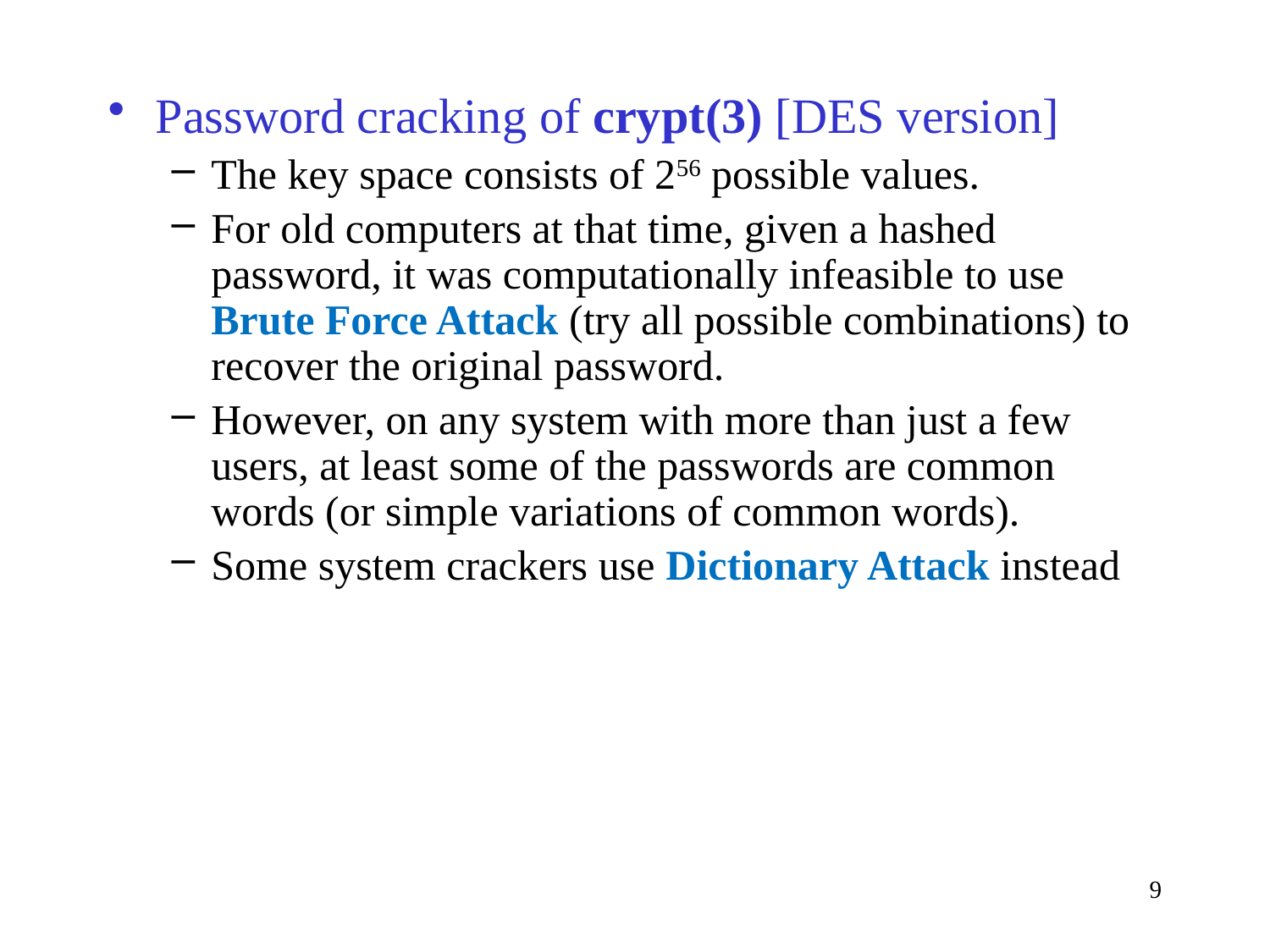

Password cracking of crypt(3) [DES version]
The key space consists of 256 possible values.
For old computers at that time, given a hashed password, it was computationally infeasible to use Brute Force Attack (try all possible combinations) to recover the original password.
However, on any system with more than just a few users, at least some of the passwords are common words (or simple variations of common words).
Some system crackers use Dictionary Attack instead
9